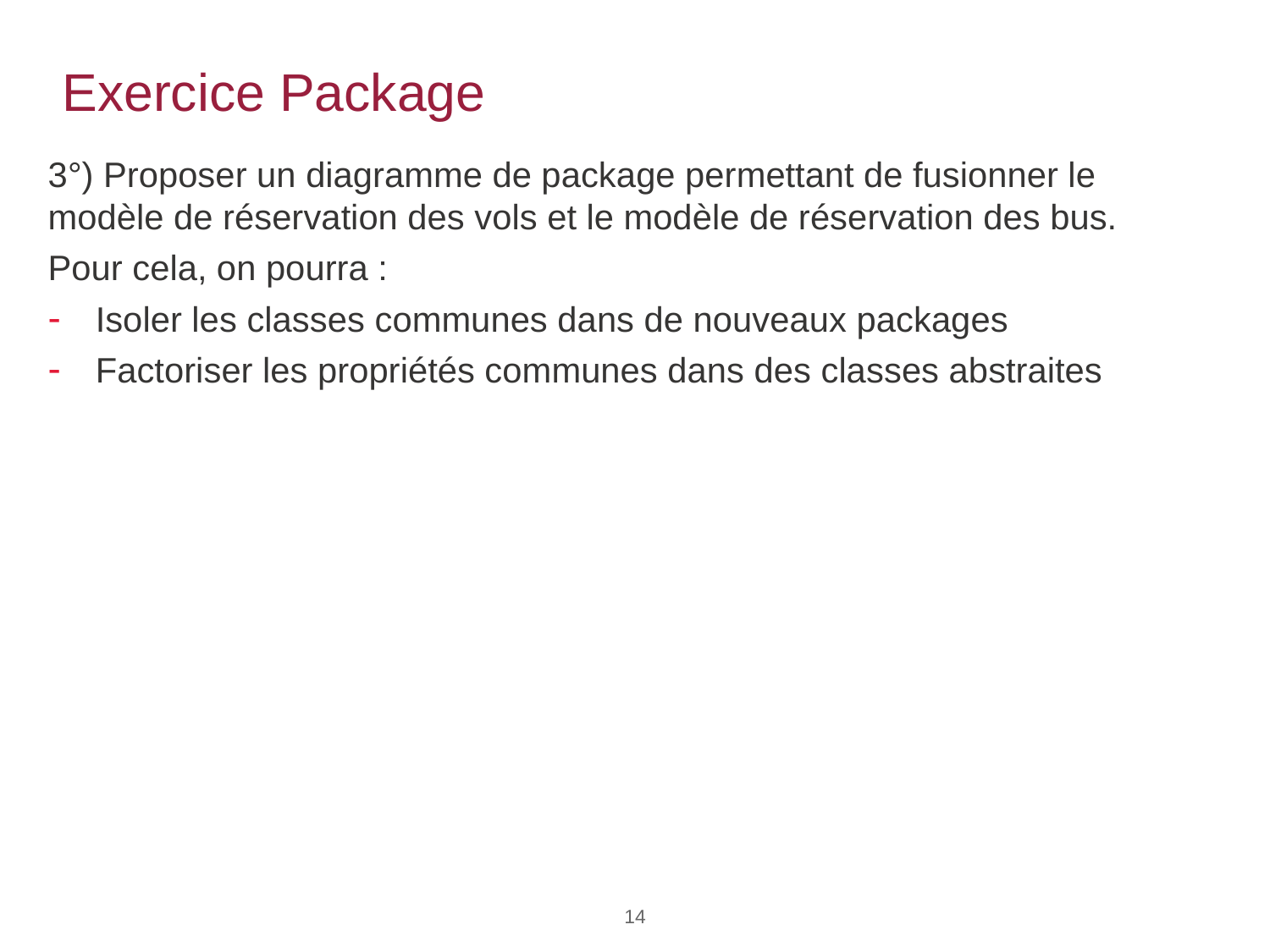

# Exercice Package
3°) Proposer un diagramme de package permettant de fusionner le modèle de réservation des vols et le modèle de réservation des bus.
Pour cela, on pourra :
Isoler les classes communes dans de nouveaux packages
Factoriser les propriétés communes dans des classes abstraites
14